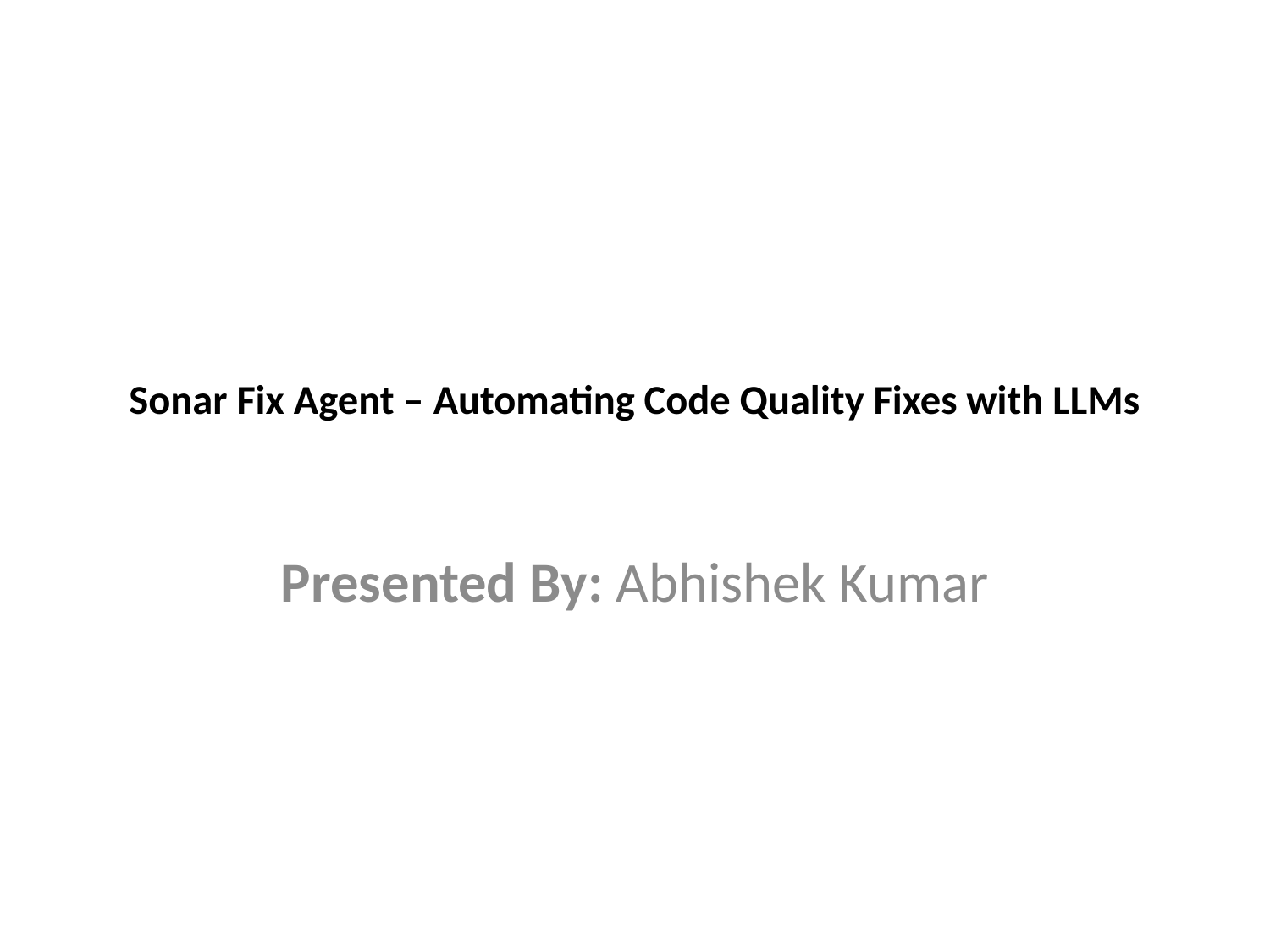

# Sonar Fix Agent – Automating Code Quality Fixes with LLMs
Presented By: Abhishek Kumar